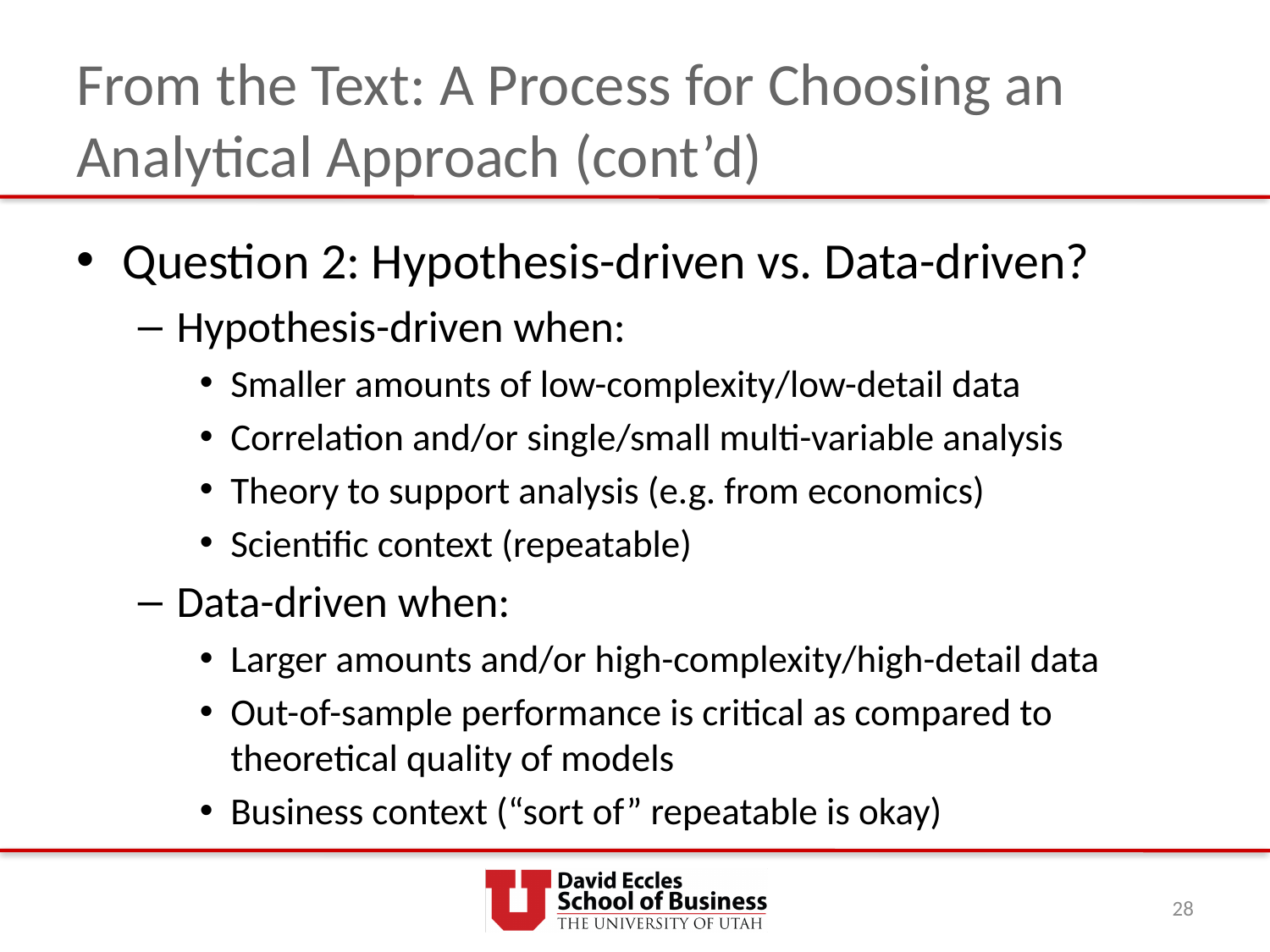

# From the Text: A Process for Choosing an Analytical Approach (cont’d)
Question 2: Hypothesis-driven vs. Data-driven?
Hypothesis-driven when:
Smaller amounts of low-complexity/low-detail data
Correlation and/or single/small multi-variable analysis
Theory to support analysis (e.g. from economics)
Scientific context (repeatable)
Data-driven when:
Larger amounts and/or high-complexity/high-detail data
Out-of-sample performance is critical as compared to theoretical quality of models
Business context (“sort of” repeatable is okay)
28